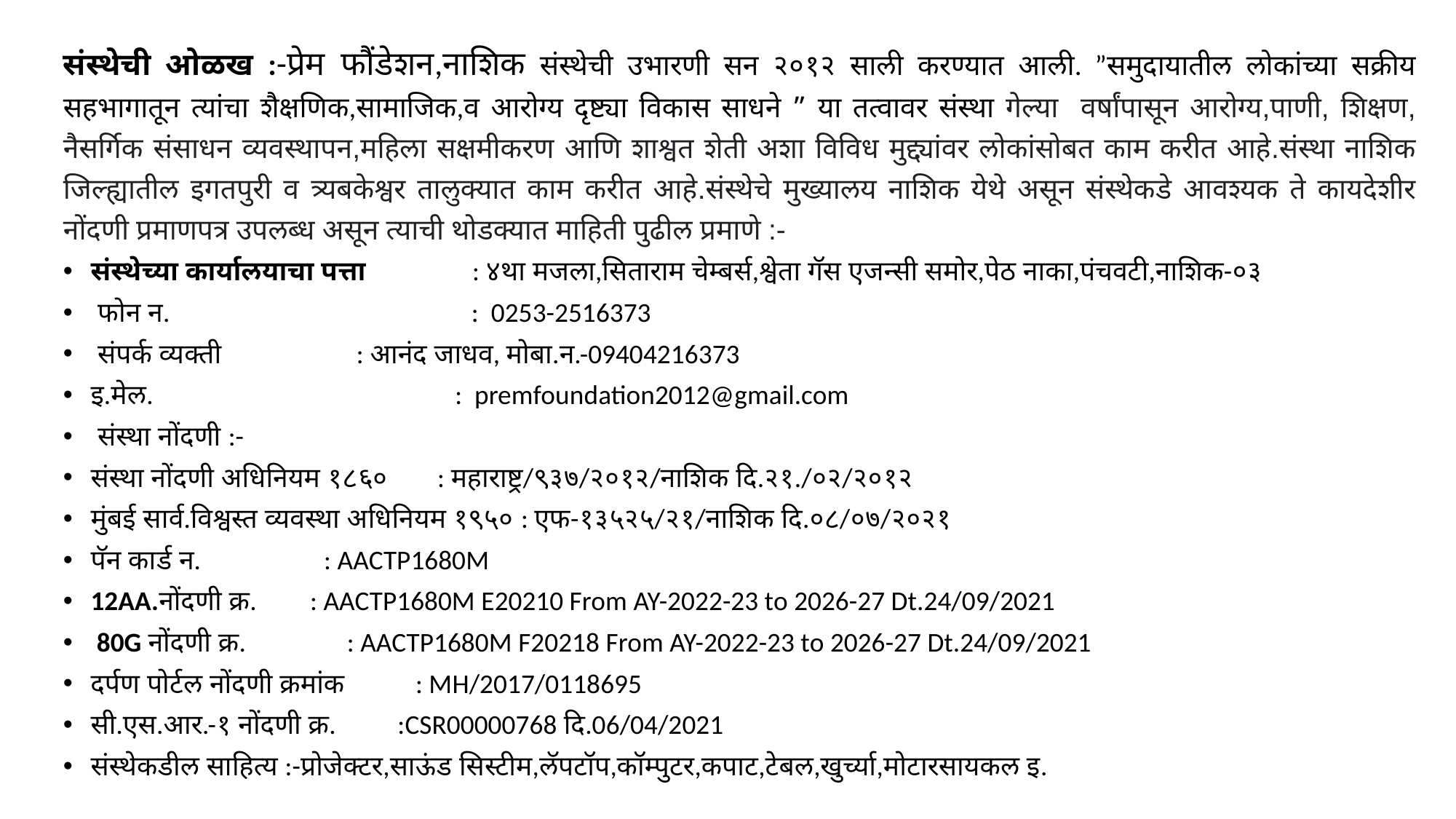

संस्थेची ओळख :-प्रेम फौंडेशन,नाशिक संस्थेची उभारणी सन २०१२ साली करण्यात आली. ”समुदायातील लोकांच्या सक्रीय सहभागातून त्यांचा शैक्षणिक,सामाजिक,व आरोग्य दृष्ट्या विकास साधने ” या तत्वावर संस्था गेल्या  वर्षांपासून आरोग्य,पाणी, शिक्षण, नैसर्गिक संसाधन व्यवस्थापन,महिला सक्षमीकरण आणि शाश्वत शेती अशा विविध मुद्द्यांवर लोकांसोबत काम करीत आहे.संस्था नाशिक जिल्ह्यातील इगतपुरी व त्र्यबकेश्वर तालुक्यात काम करीत आहे.संस्थेचे मुख्यालय नाशिक येथे असून संस्थेकडे आवश्यक ते कायदेशीर नोंदणी प्रमाणपत्र उपलब्ध असून त्याची थोडक्यात माहिती पुढील प्रमाणे :-
संस्थेच्या कार्यालयाचा पत्ता               : ४था मजला,सिताराम चेम्बर्स,श्वेता गॅस एजन्सी समोर,पेठ नाका,पंचवटी,नाशिक-०३
 फोन न.                                                 :  0253-2516373
 संपर्क व्यक्ती                   : आनंद जाधव, मोबा.न.-09404216373
इ.मेल.                                                 :  premfoundation2012@gmail.com
 संस्था नोंदणी :-
संस्था नोंदणी अधिनियम १८६०       : महाराष्ट्र/९३७/२०१२/नाशिक दि.२१./०२/२०१२
मुंबई सार्व.विश्वस्त व्यवस्था अधिनियम १९५० : एफ-१३५२५/२१/नाशिक दि.०८/०७/२०२१
पॅन कार्ड न.                    : AACTP1680M
12AA.नोंदणी क्र.		        : AACTP1680M E20210 From AY-2022-23 to 2026-27 Dt.24/09/2021
 80G नोंदणी क्र.		              : AACTP1680M F20218 From AY-2022-23 to 2026-27 Dt.24/09/2021
दर्पण पोर्टल नोंदणी क्रमांक          : MH/2017/0118695
सी.एस.आर.-१ नोंदणी क्र.          :CSR00000768 दि.06/04/2021
संस्थेकडील साहित्य :-प्रोजेक्टर,साऊंड सिस्टीम,लॅपटॉप,कॉम्पुटर,कपाट,टेबल,खुर्च्या,मोटारसायकल इ.